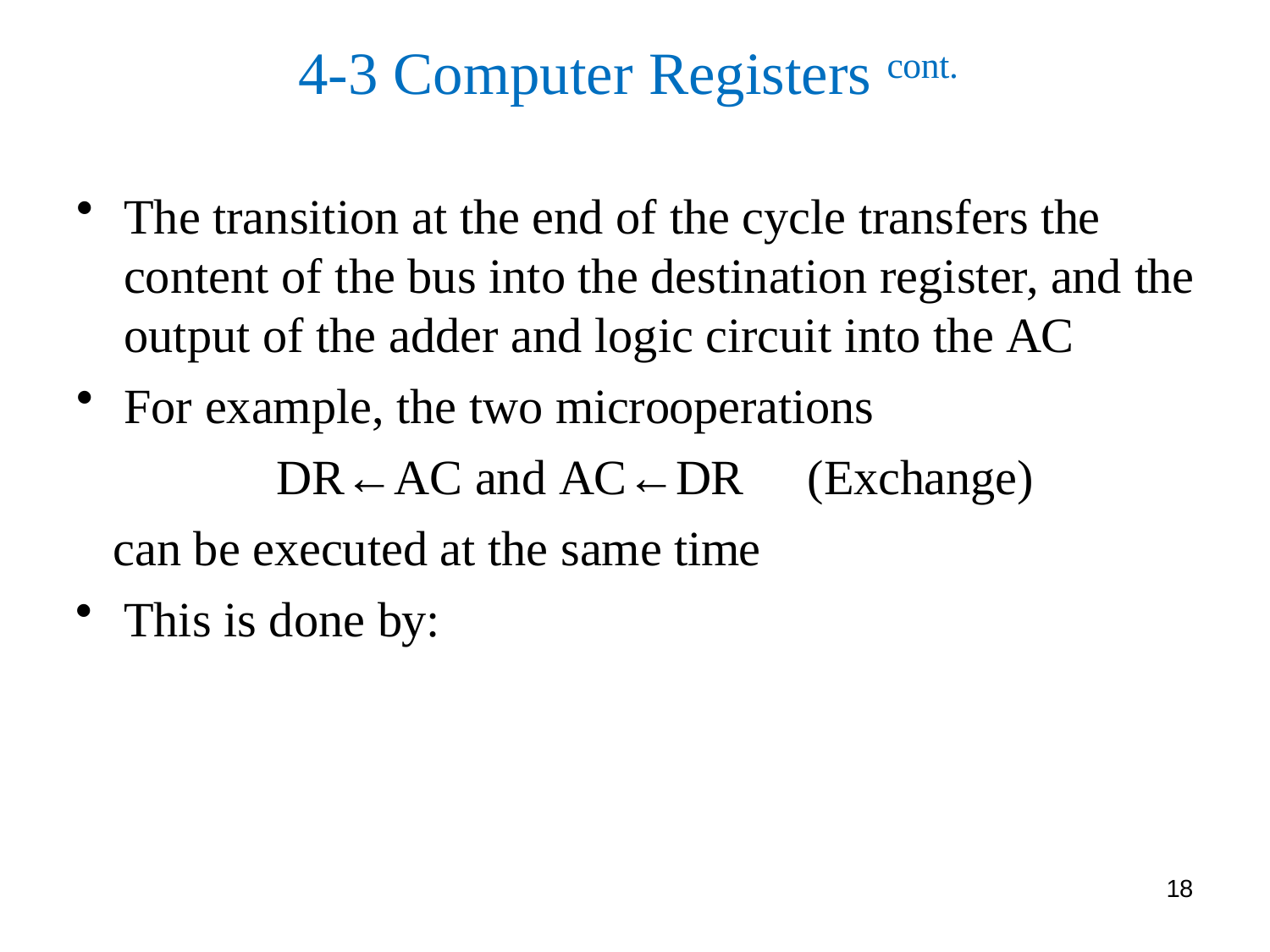

# 4-3 Computer Registers cont.
The transition at the end of the cycle transfers the content of the bus into the destination register, and the output of the adder and logic circuit into the AC
For example, the two microoperations
DR←AC and AC←DR can be executed at the same time
This is done by:
(Exchange)
18